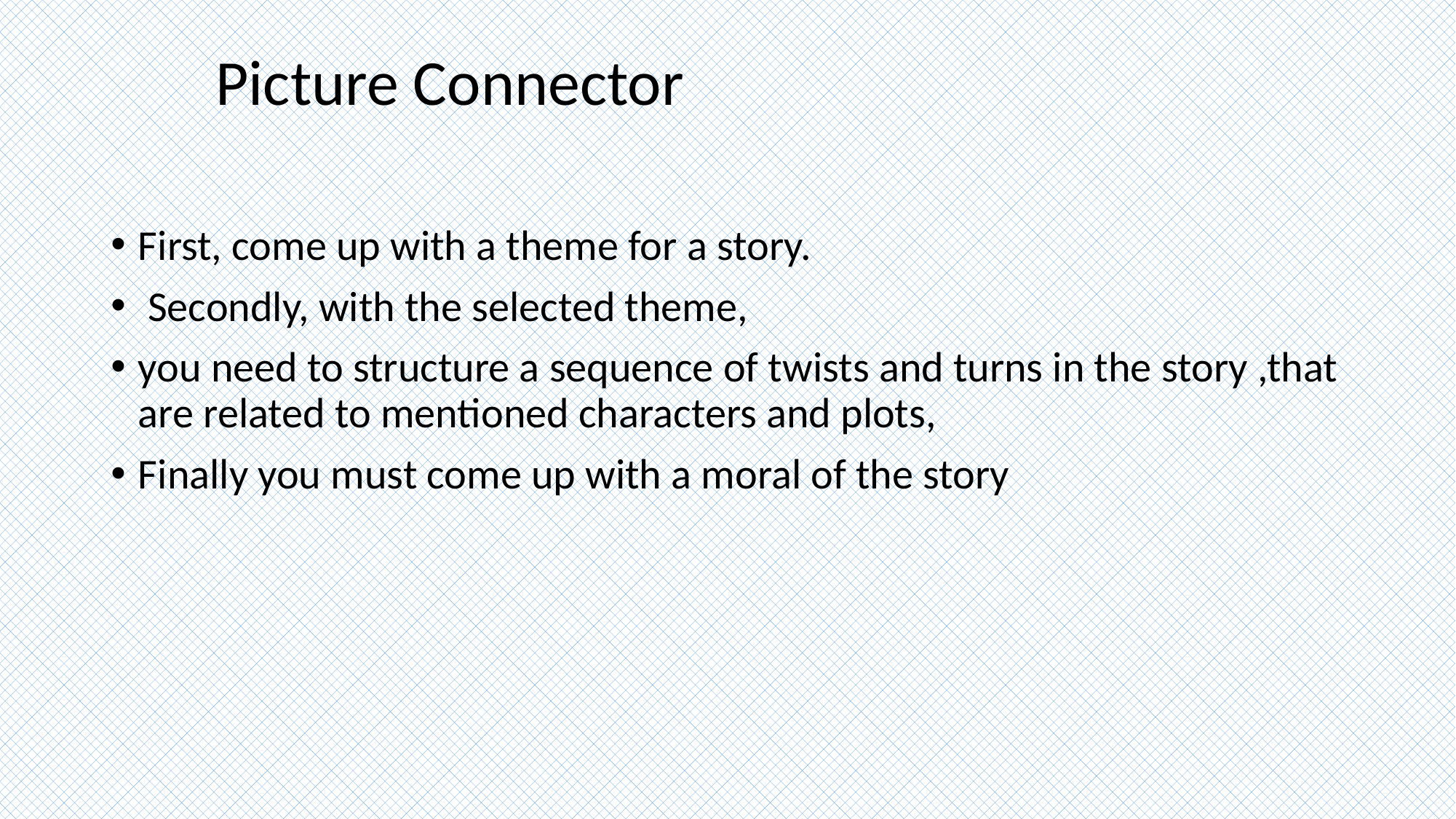

# Picture Connector
First, come up with a theme for a story.
 Secondly, with the selected theme,
you need to structure a sequence of twists and turns in the story ,that are related to mentioned characters and plots,
Finally you must come up with a moral of the story